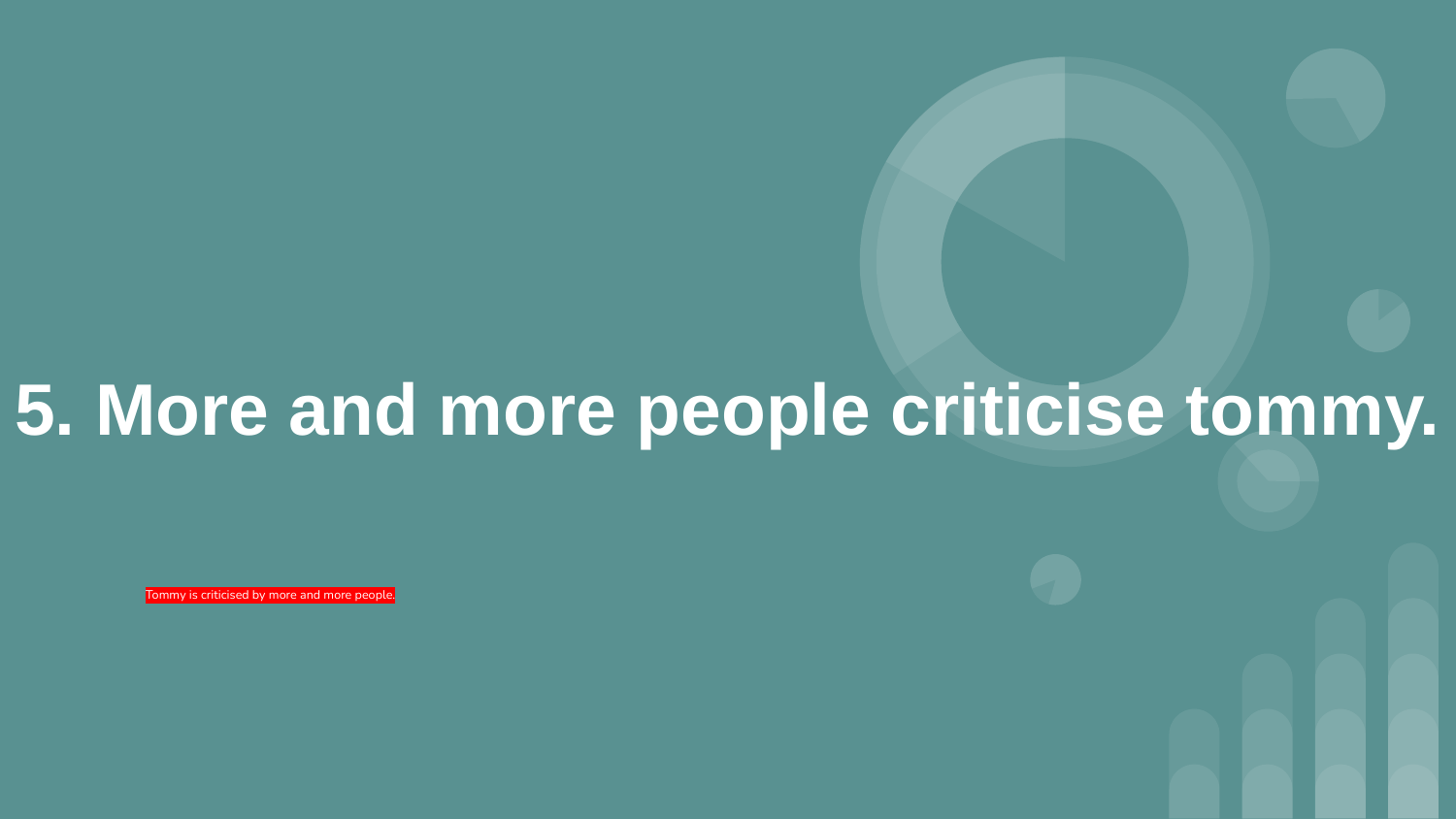

# 5. More and more people criticise tommy.
Tommy is criticised by more and more people.